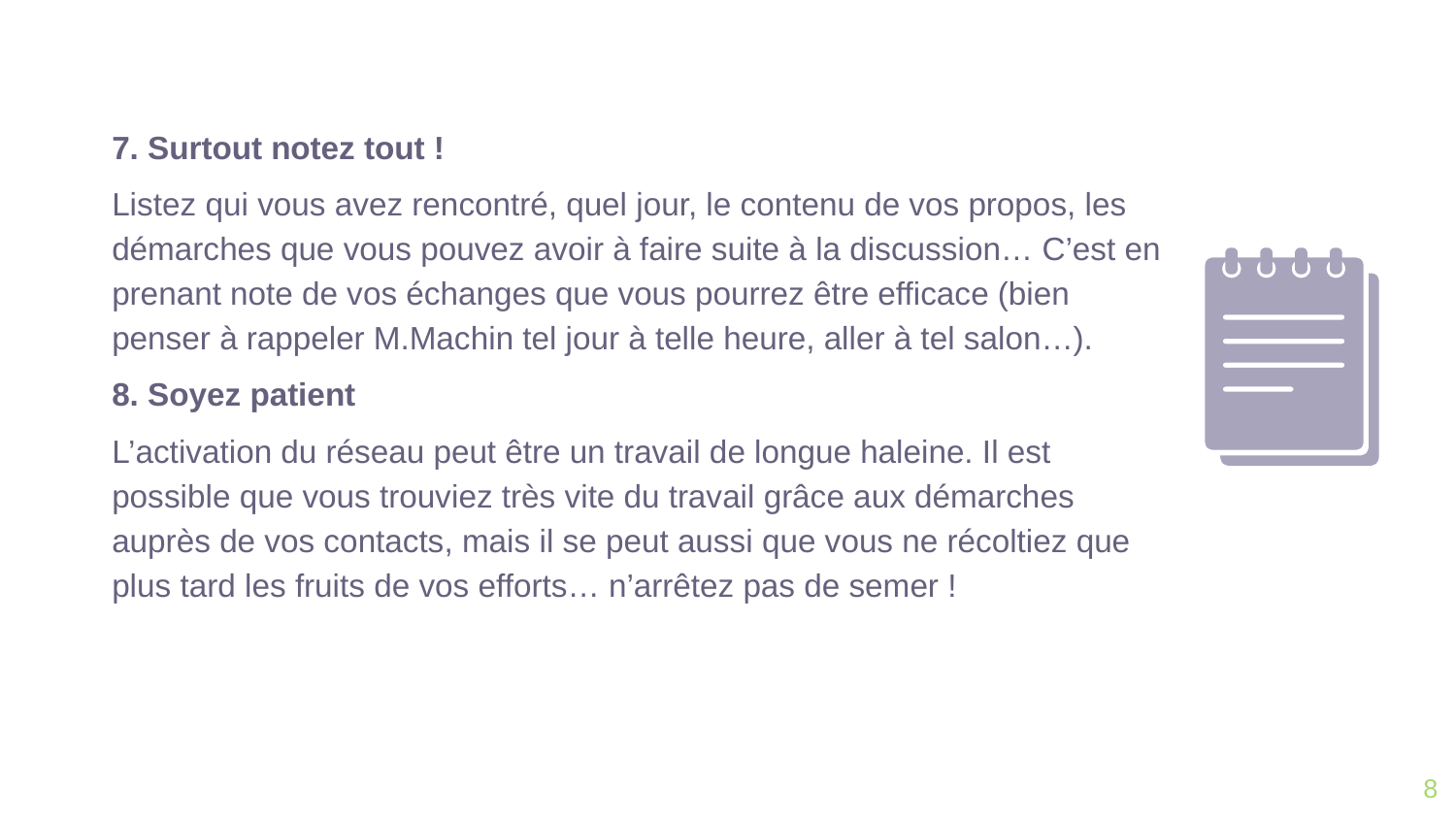

7. Surtout notez tout !
Listez qui vous avez rencontré, quel jour, le contenu de vos propos, les démarches que vous pouvez avoir à faire suite à la discussion… C’est en prenant note de vos échanges que vous pourrez être efficace (bien penser à rappeler M.Machin tel jour à telle heure, aller à tel salon…).
8. Soyez patient
L’activation du réseau peut être un travail de longue haleine. Il est possible que vous trouviez très vite du travail grâce aux démarches auprès de vos contacts, mais il se peut aussi que vous ne récoltiez que plus tard les fruits de vos efforts… n’arrêtez pas de semer !

8